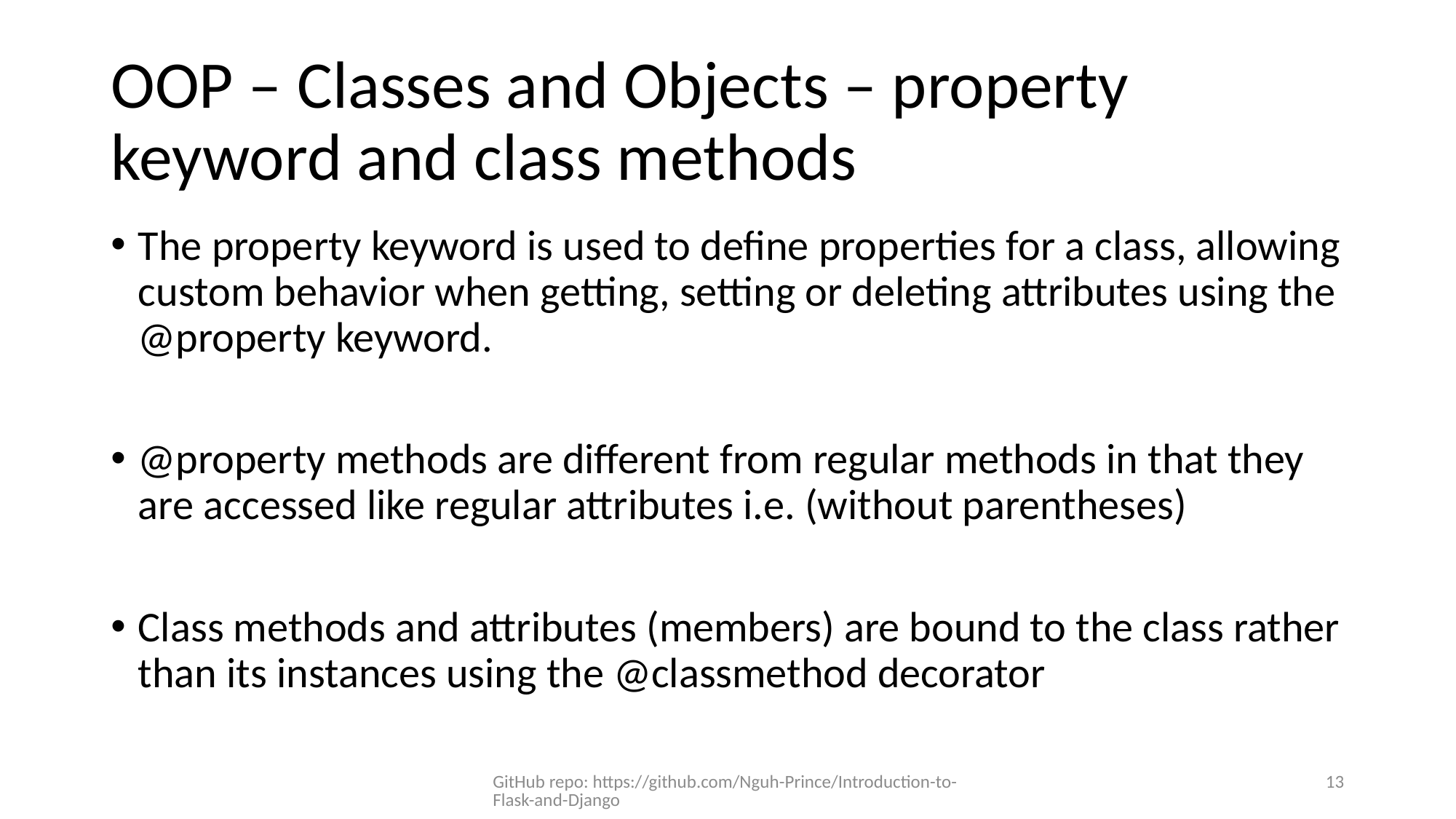

# OOP – Classes and Objects – property keyword and class methods
The property keyword is used to define properties for a class, allowing custom behavior when getting, setting or deleting attributes using the @property keyword.

@property methods are different from regular methods in that they are accessed like regular attributes i.e. (without parentheses)

Class methods and attributes (members) are bound to the class rather than its instances using the @classmethod decorator
GitHub repo: https://github.com/Nguh-Prince/Introduction-to-Flask-and-Django
13